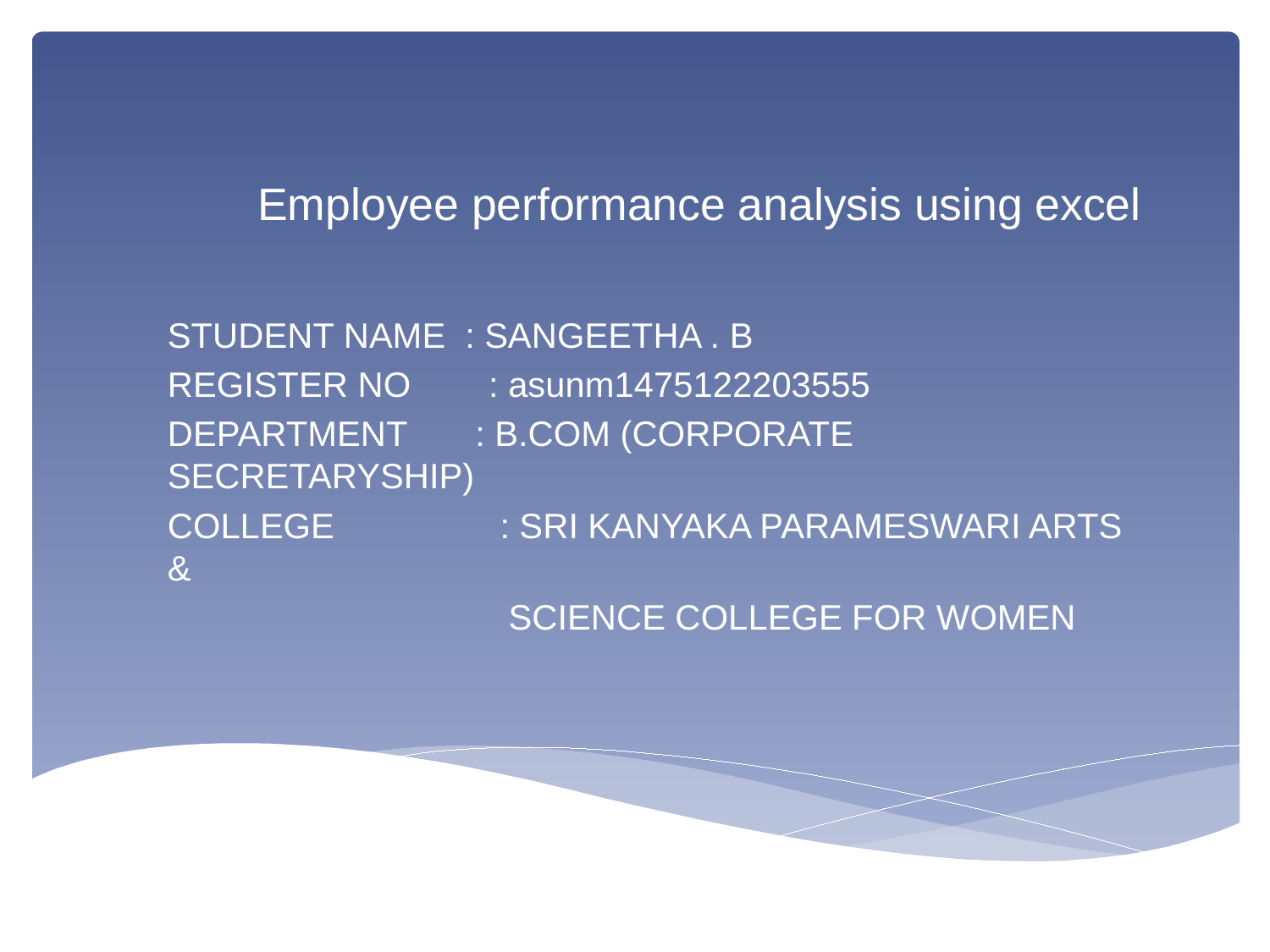

# Employee performance analysis using excel
STUDENT NAME  : SANGEETHA . B
REGISTER NO        : asunm1475122203555
DEPARTMENT       : B.COM (CORPORATE  SECRETARYSHIP)
COLLEGE                 : SRI KANYAKA PARAMESWARI ARTS &
                                   SCIENCE COLLEGE FOR WOMEN